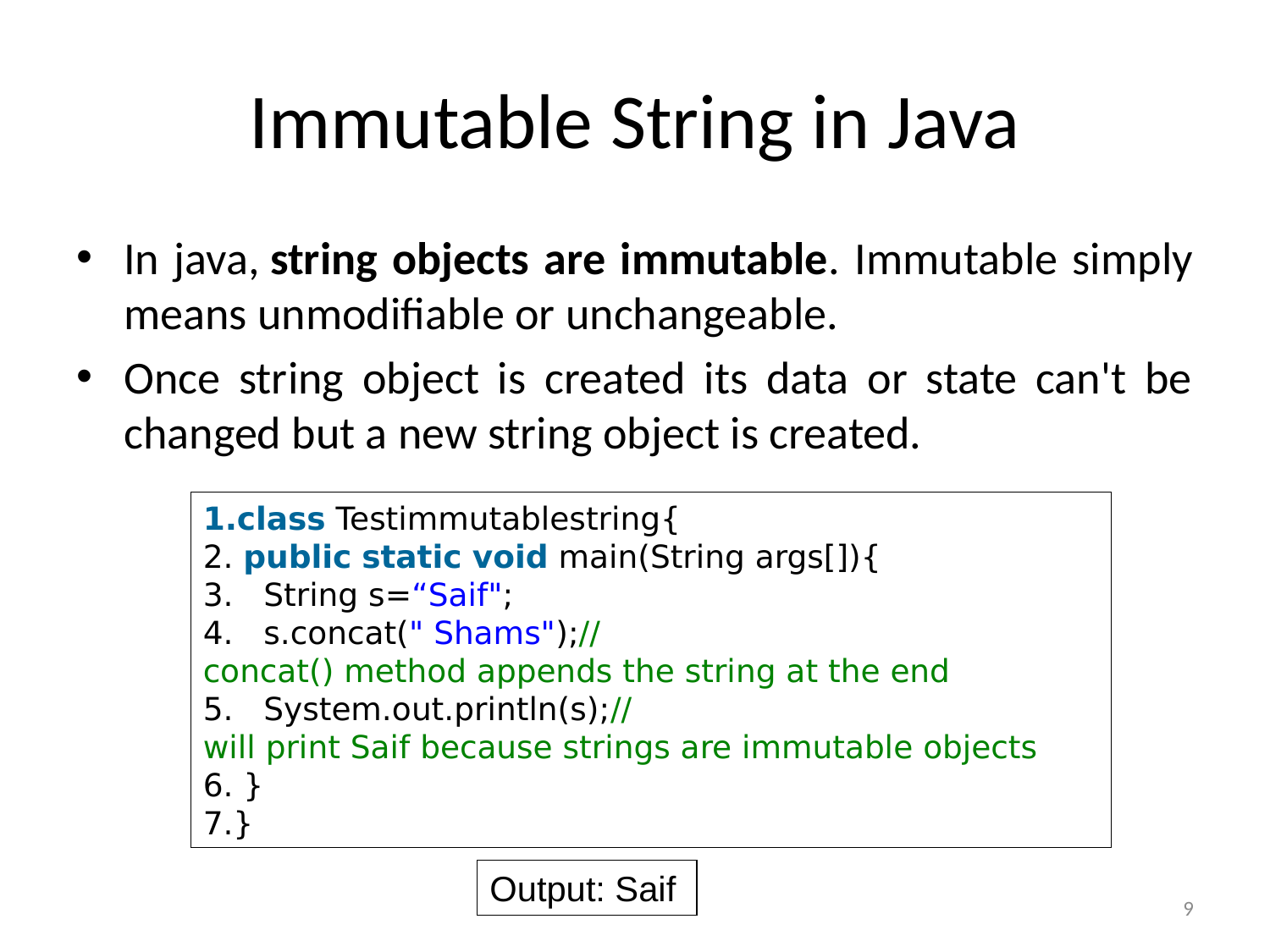

# Immutable String in Java
In java, string objects are immutable. Immutable simply means unmodifiable or unchangeable.
Once string object is created its data or state can't be changed but a new string object is created.

class Testimmutablestring{
 public static void main(String args[]){
   String s=“Saif";
   s.concat(" Shams");//concat() method appends the string at the end
   System.out.println(s);//will print Saif because strings are immutable objects
 }
}
Output: Saif
9